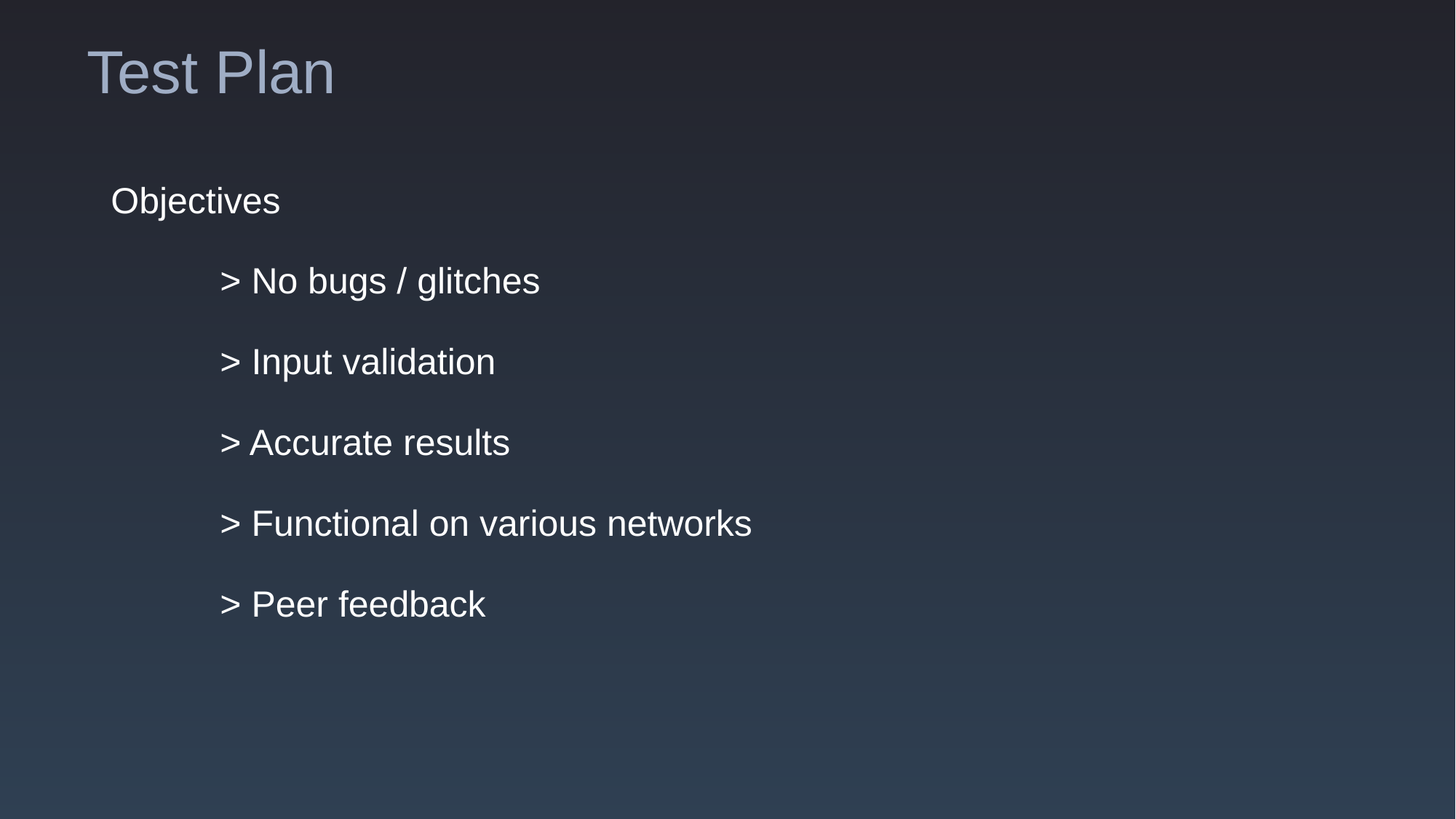

# Test Plan
Objectives
	> No bugs / glitches
	> Input validation
	> Accurate results
	> Functional on various networks
	> Peer feedback